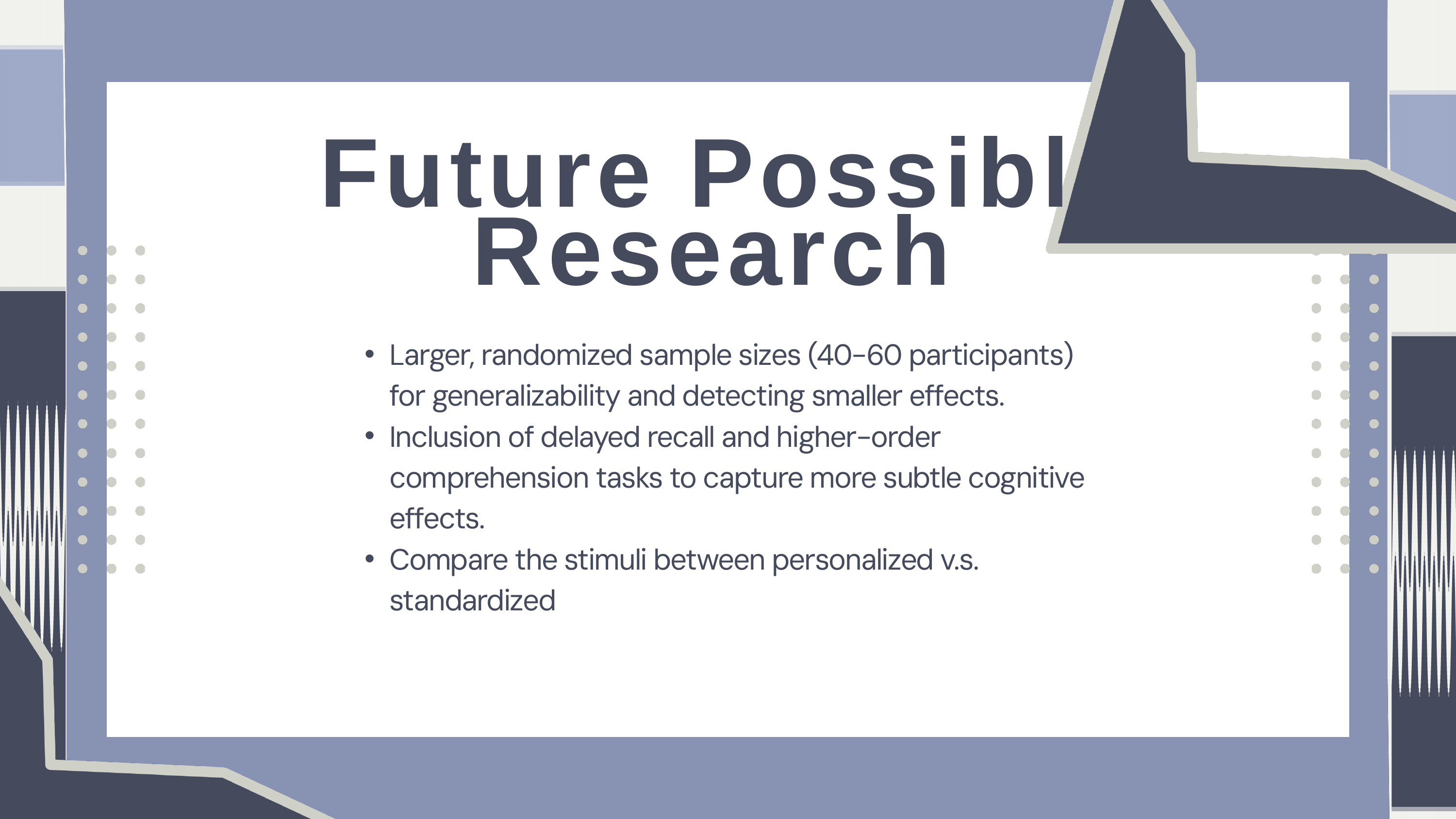

Future Possible Research

Larger, randomized sample sizes (40-60 participants) for generalizability and detecting smaller effects.
Inclusion of delayed recall and higher-order comprehension tasks to capture more subtle cognitive effects.
Compare the stimuli between personalized v.s. standardized